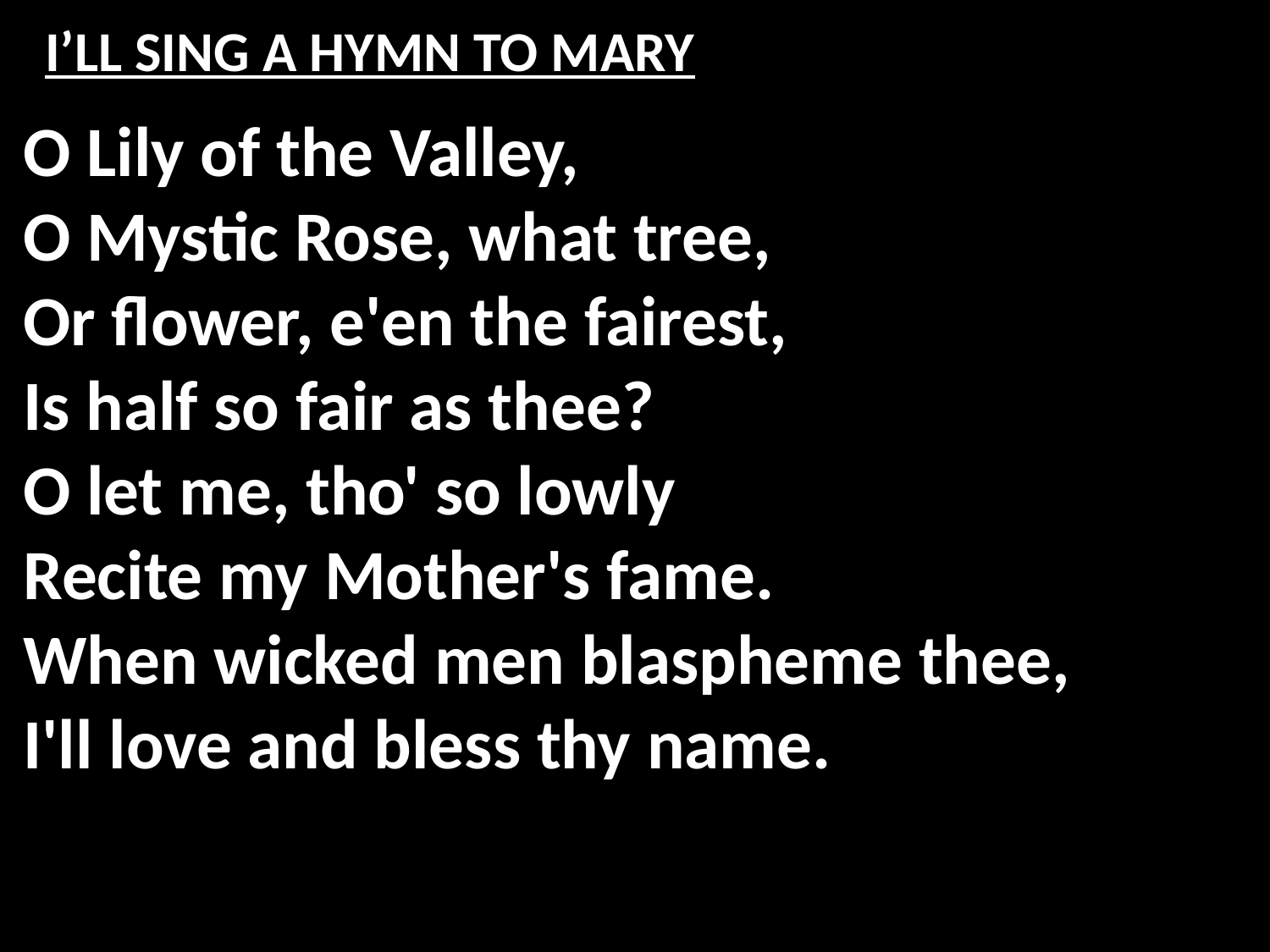

# I’LL SING A HYMN TO MARY
O Lily of the Valley,
O Mystic Rose, what tree,
Or flower, e'en the fairest,
Is half so fair as thee?
O let me, tho' so lowly
Recite my Mother's fame.
When wicked men blaspheme thee,
I'll love and bless thy name.